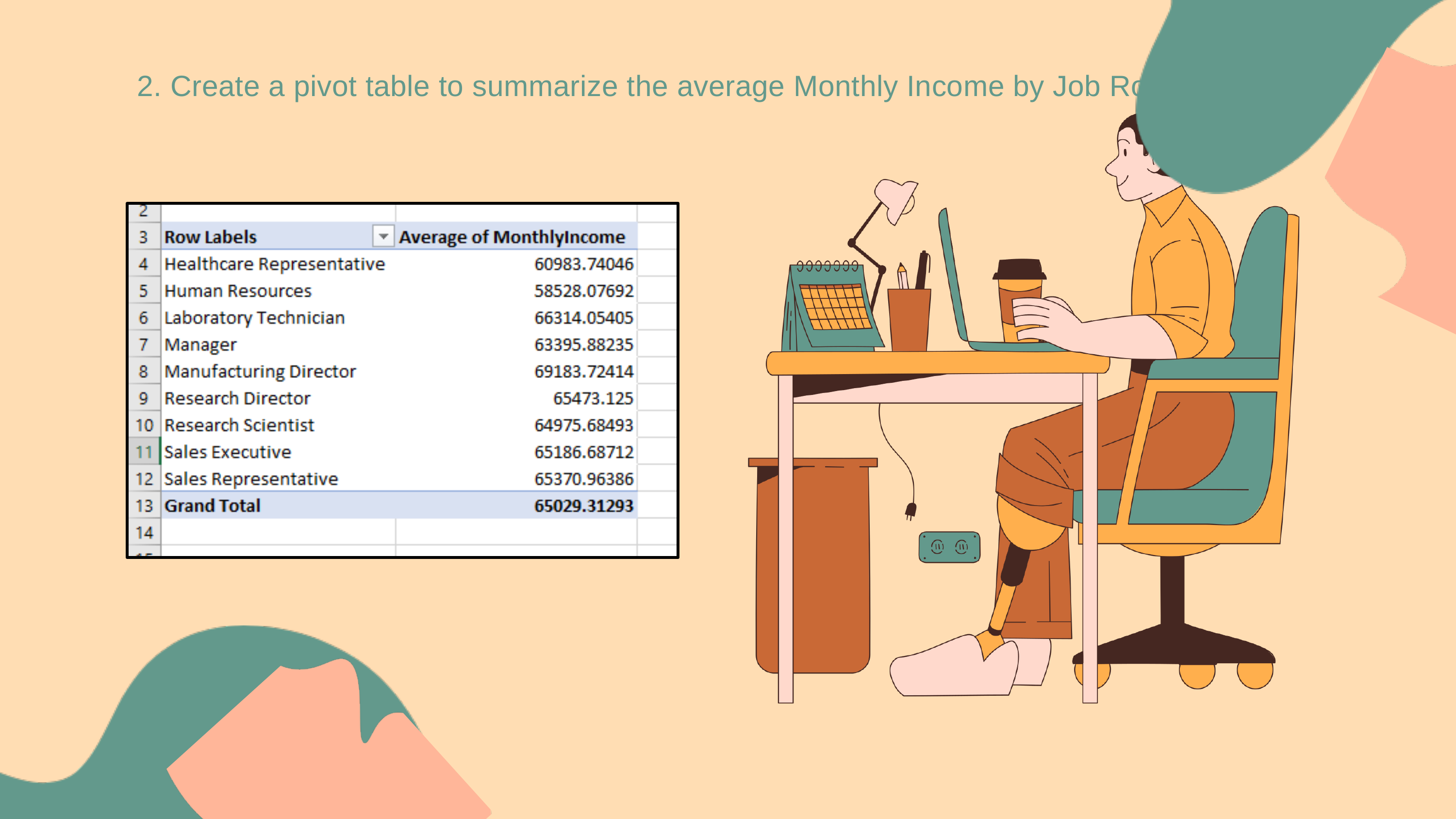

2. Create a pivot table to summarize the average Monthly Income by Job Role.